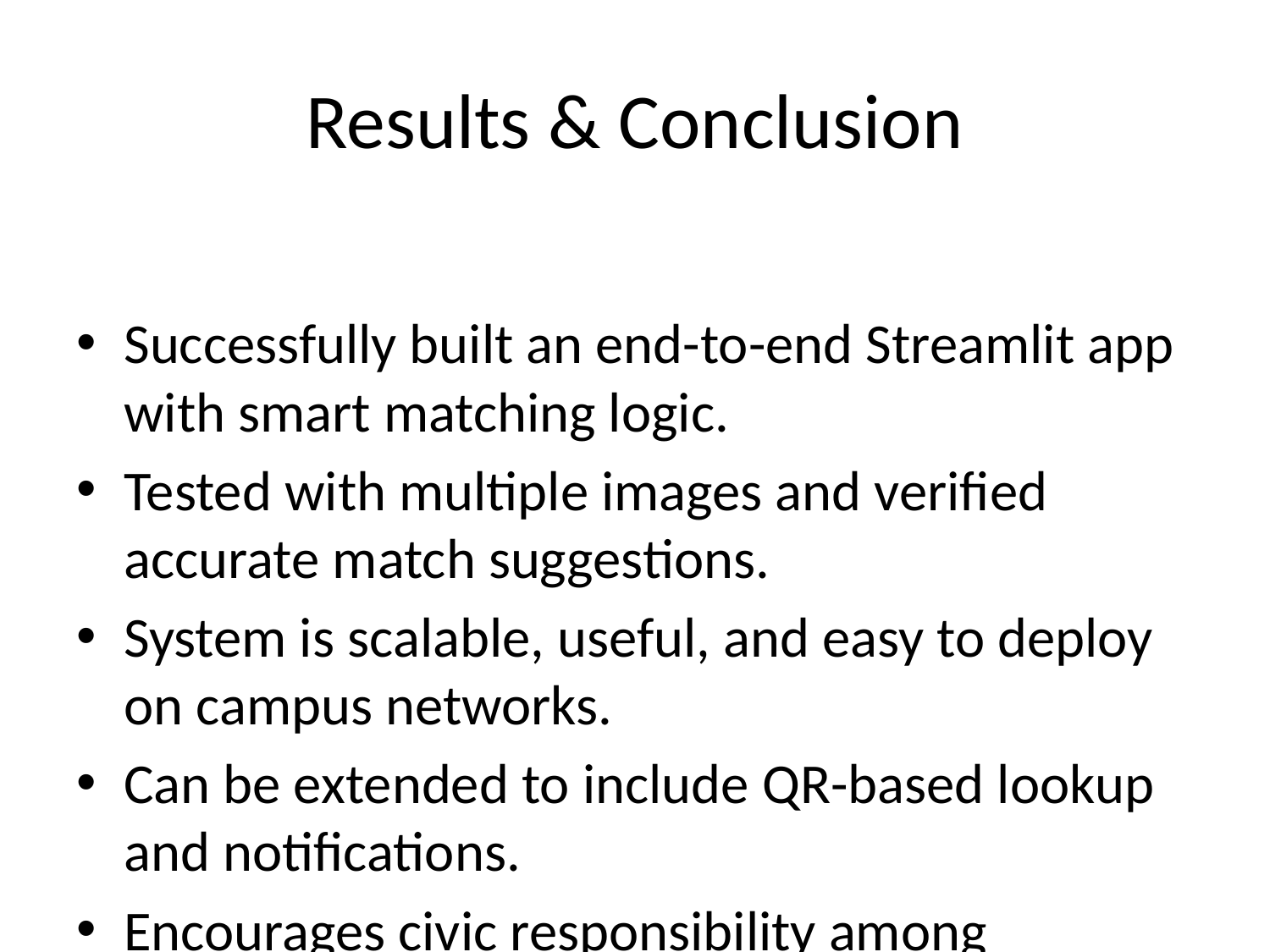

# Results & Conclusion

Successfully built an end-to-end Streamlit app with smart matching logic.
Tested with multiple images and verified accurate match suggestions.
System is scalable, useful, and easy to deploy on campus networks.
Can be extended to include QR-based lookup and notifications.
Encourages civic responsibility among students.